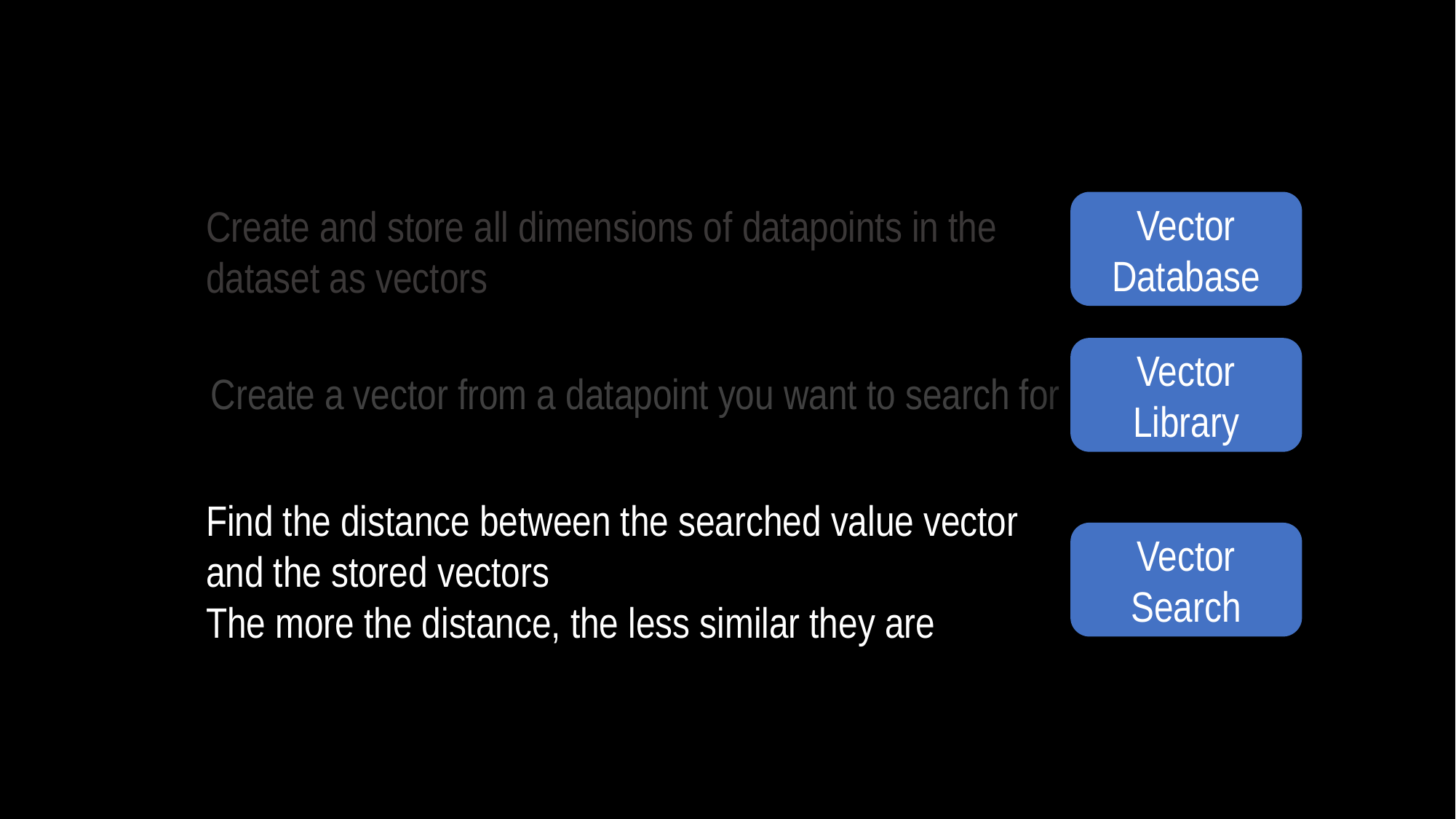

Vector Database
Create and store all dimensions of datapoints in the dataset as vectors
Vector Library
Create a vector from a datapoint you want to search for
Find the distance between the searched value vector and the stored vectors
The more the distance, the less similar they are
Vector Search